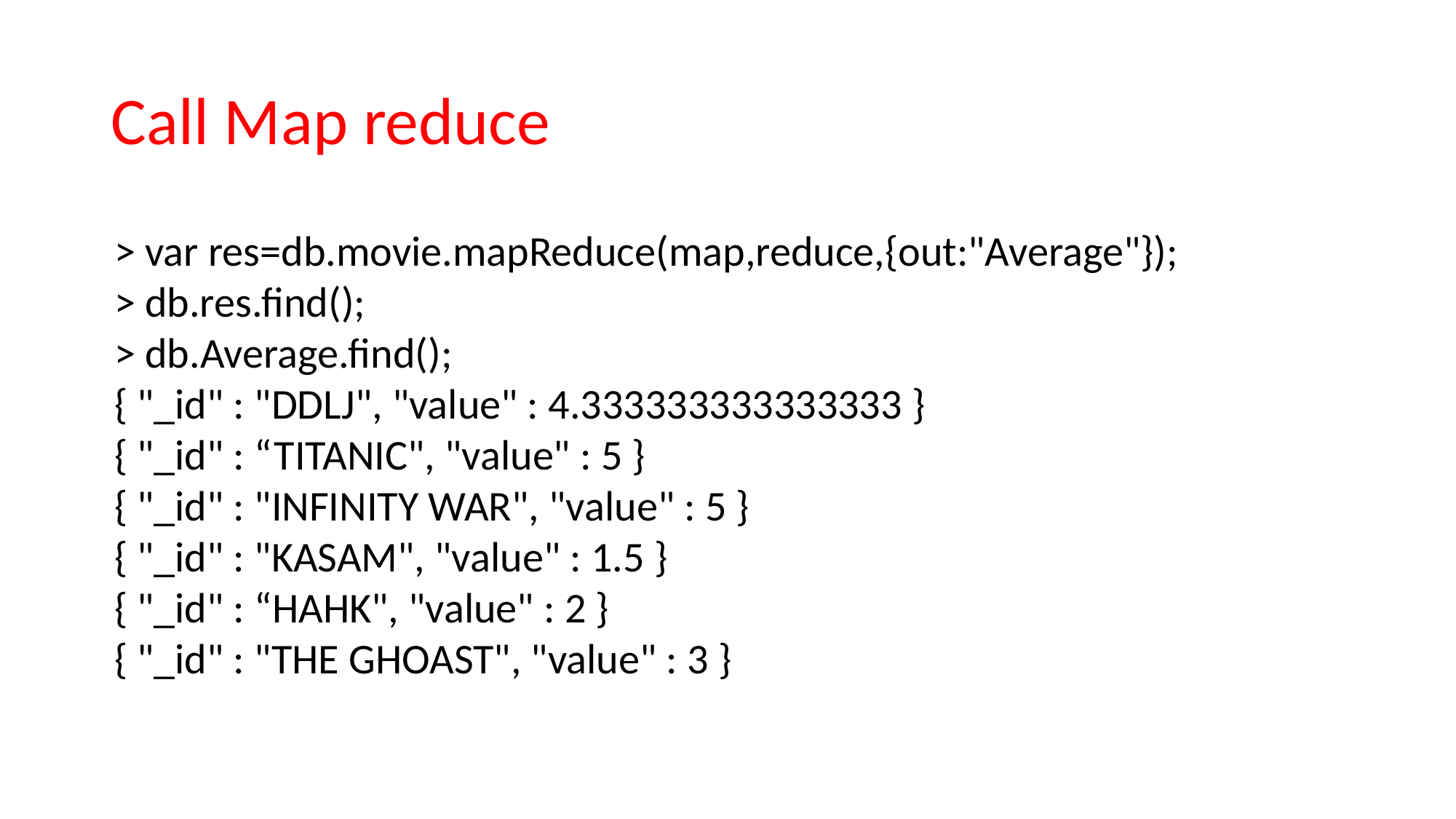

# Call Map reduce
> var res=db.movie.mapReduce(map,reduce,{out:"Average"});
> db.res.find();
> db.Average.find();
{ "_id" : "DDLJ", "value" : 4.333333333333333 }
{ "_id" : “TITANIC", "value" : 5 }
{ "_id" : "INFINITY WAR", "value" : 5 }
{ "_id" : "KASAM", "value" : 1.5 }
{ "_id" : “HAHK", "value" : 2 }
{ "_id" : "THE GHOAST", "value" : 3 }